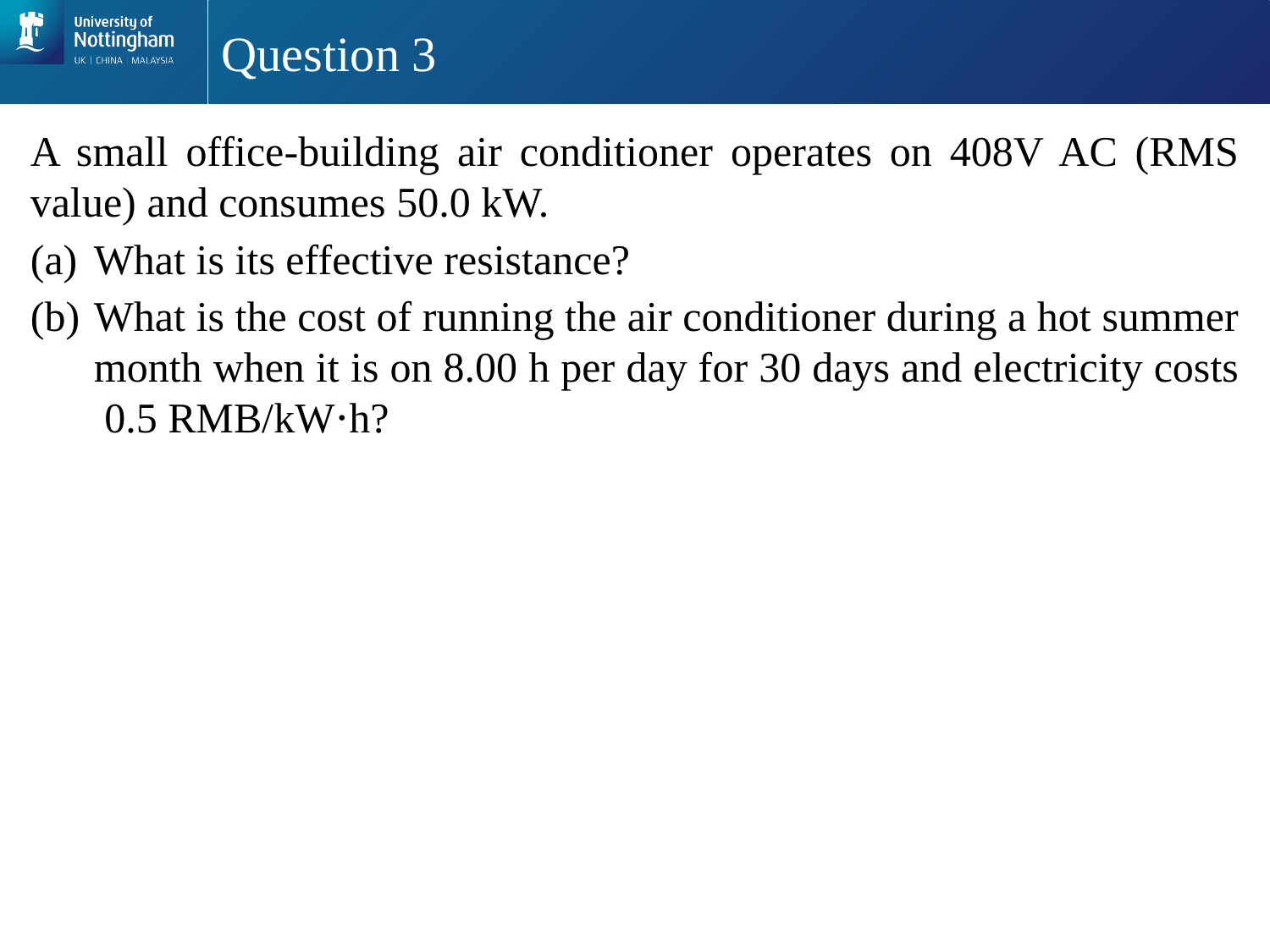

# Question 3
A small office-building air conditioner operates on 408V AC (RMS value) and consumes 50.0 kW.
What is its effective resistance?
What is the cost of running the air conditioner during a hot summer month when it is on 8.00 h per day for 30 days and electricity costs  0.5 RMB/kW⋅h?